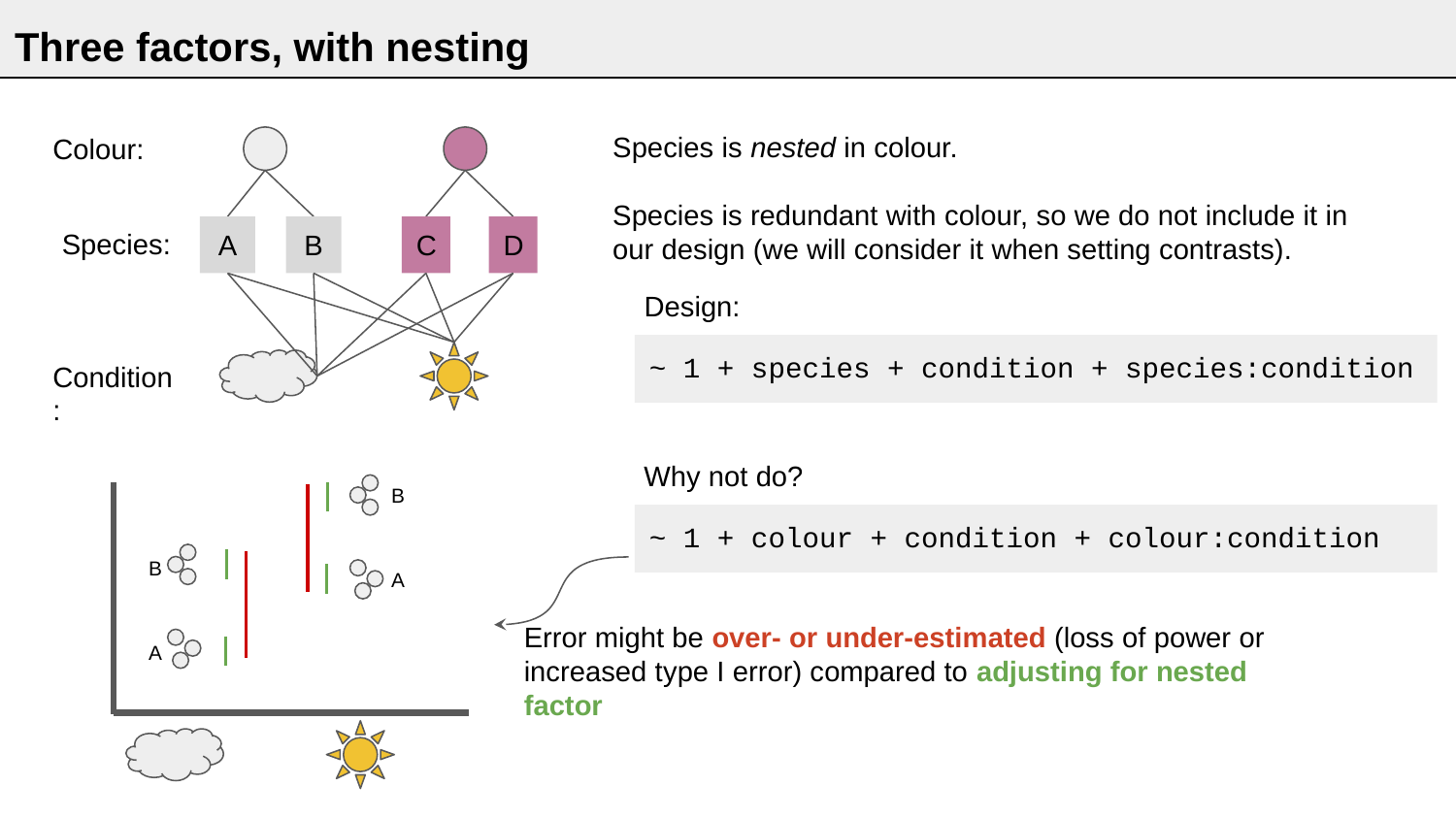

# Three factors, with nesting
Species is nested in colour.

Species is redundant with colour, so we do not include it in our design (we will consider it when setting contrasts).
Colour:

Species:
A
B
C
D

Design:
~ 1 + species + condition + species:condition

Condition:

Why not do?
B

~ 1 + colour + condition + colour:condition
B

A

Error might be over- or under-estimated (loss of power or increased type I error) compared to adjusting for nested factor
A